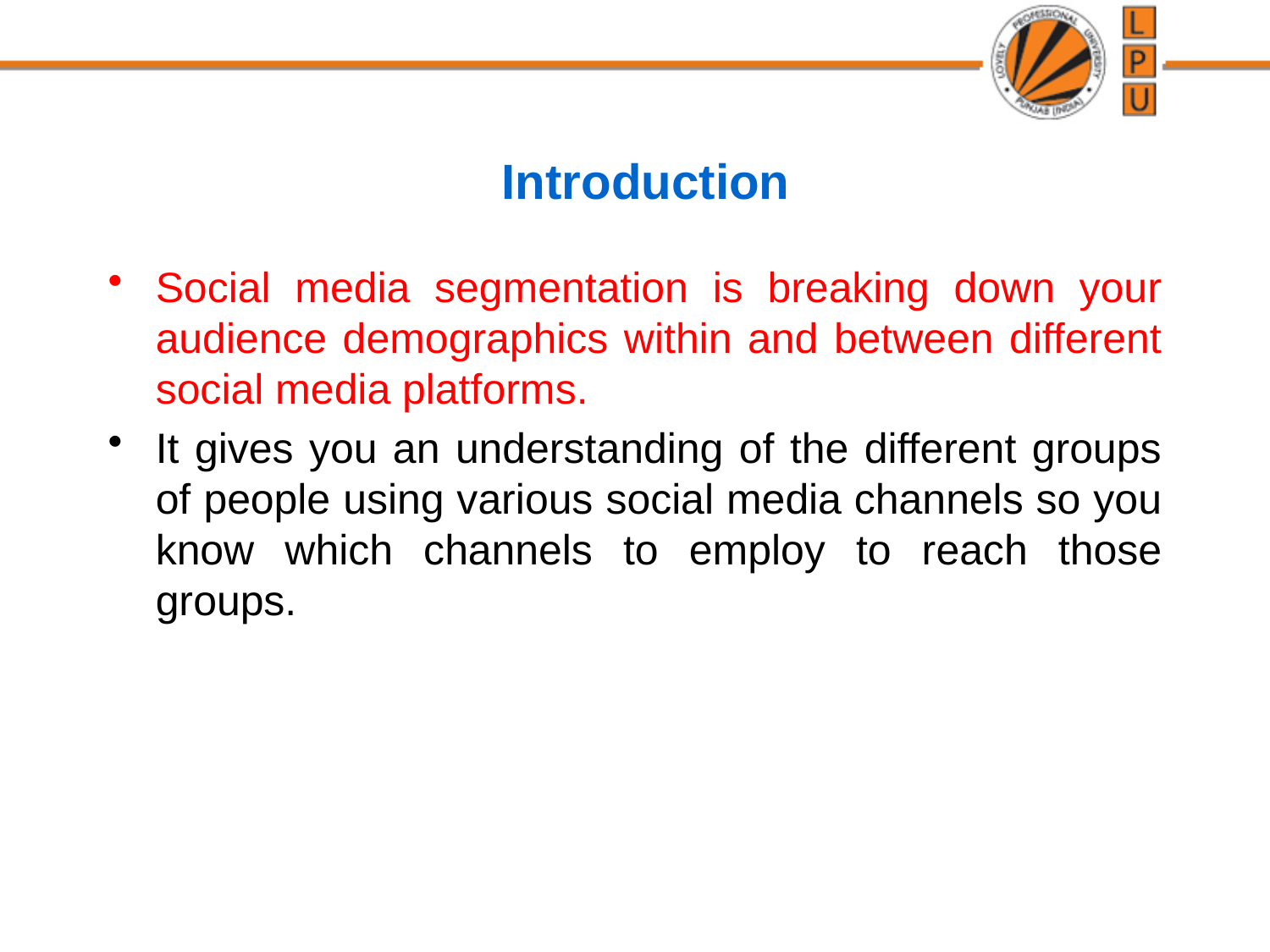

# Introduction
Social media segmentation is breaking down your audience demographics within and between different social media platforms.
It gives you an understanding of the different groups of people using various social media channels so you know which channels to employ to reach those groups.